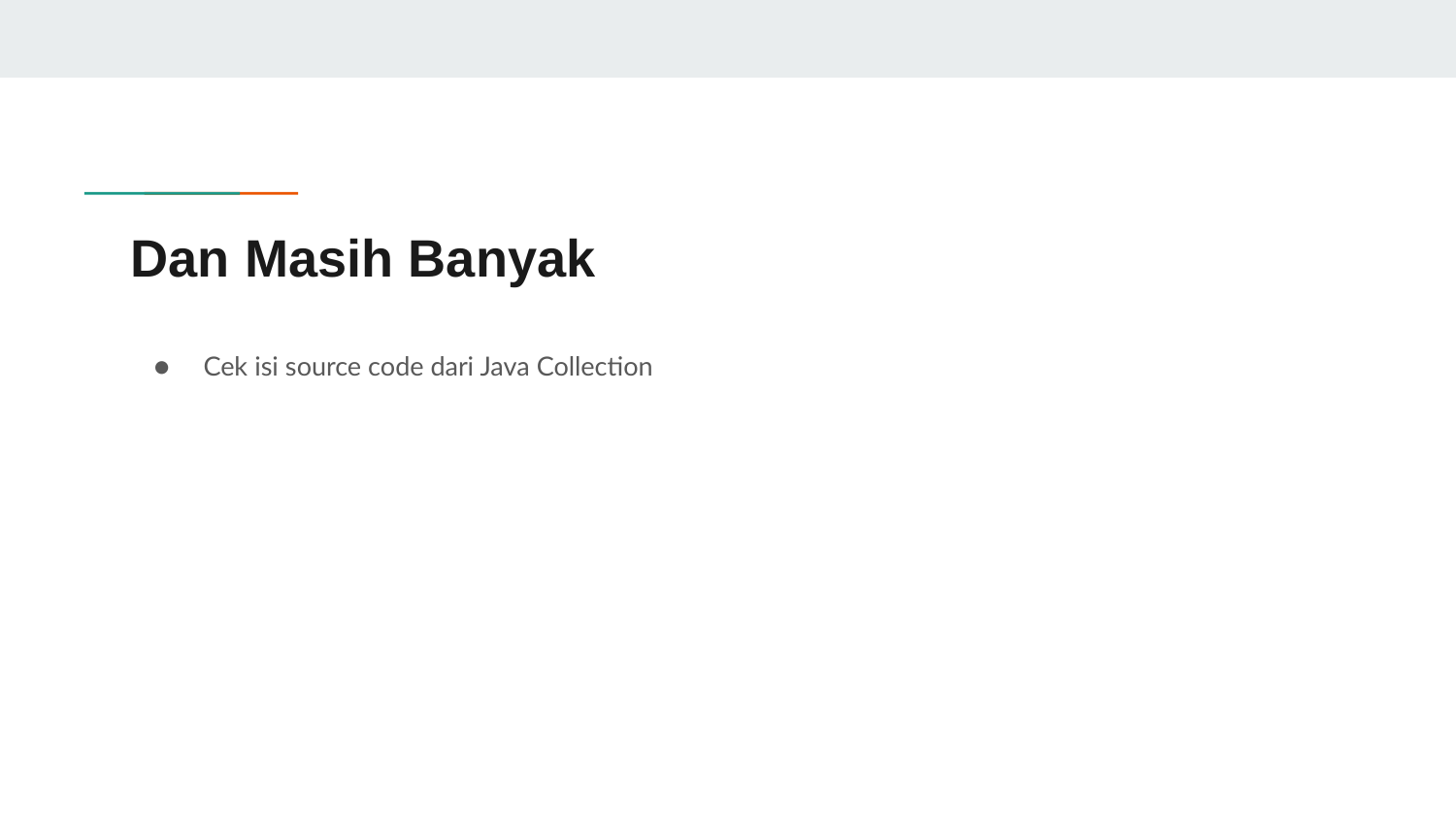

# Dan Masih Banyak
Cek isi source code dari Java Collection